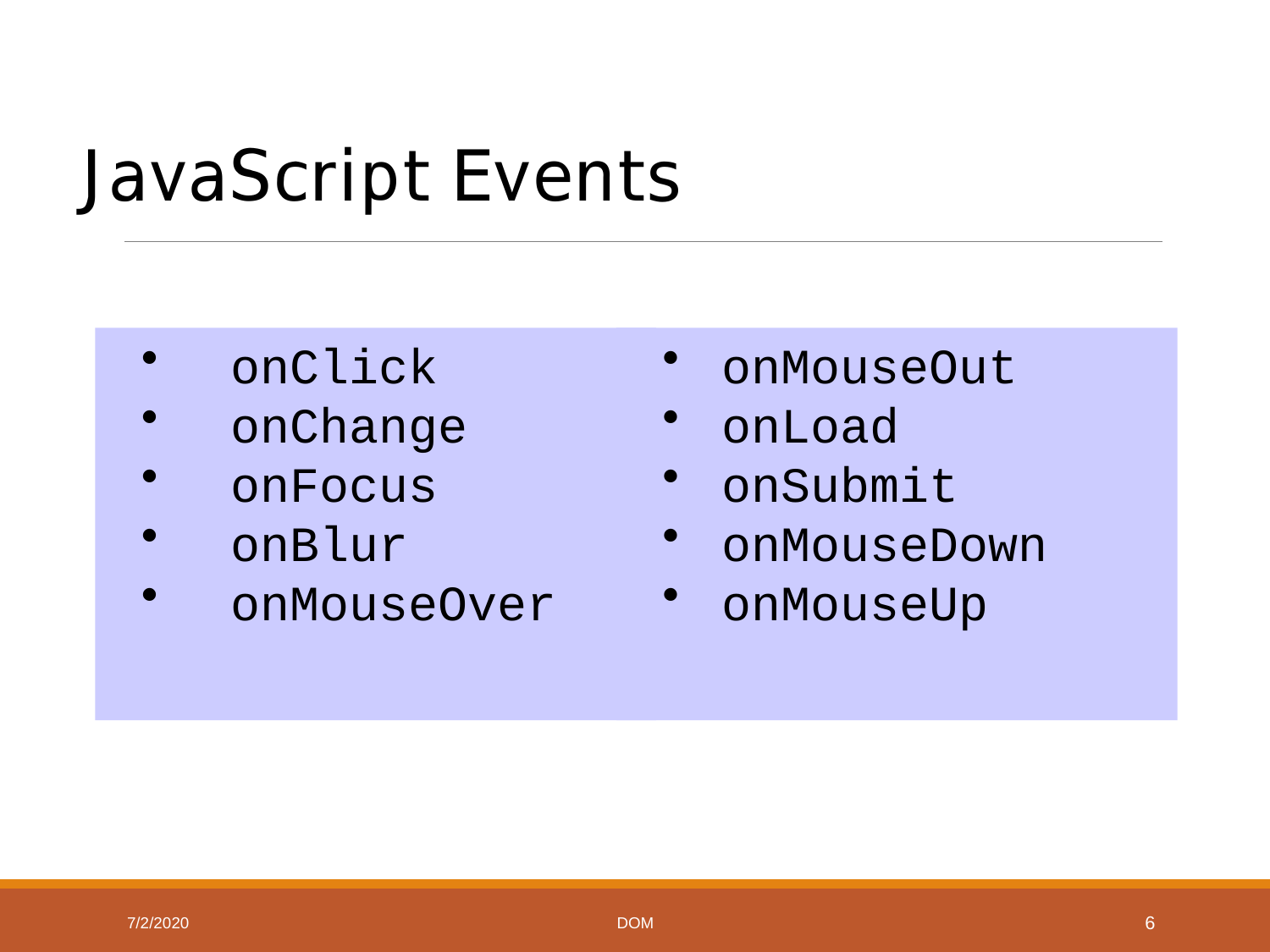

# JavaScript Events

  onClick
  onChange
  onFocus
  onBlur
  onMouseOver

 onMouseOut
 onLoad
 onSubmit
 onMouseDown
 onMouseUp

7/2/2020
DOM
6